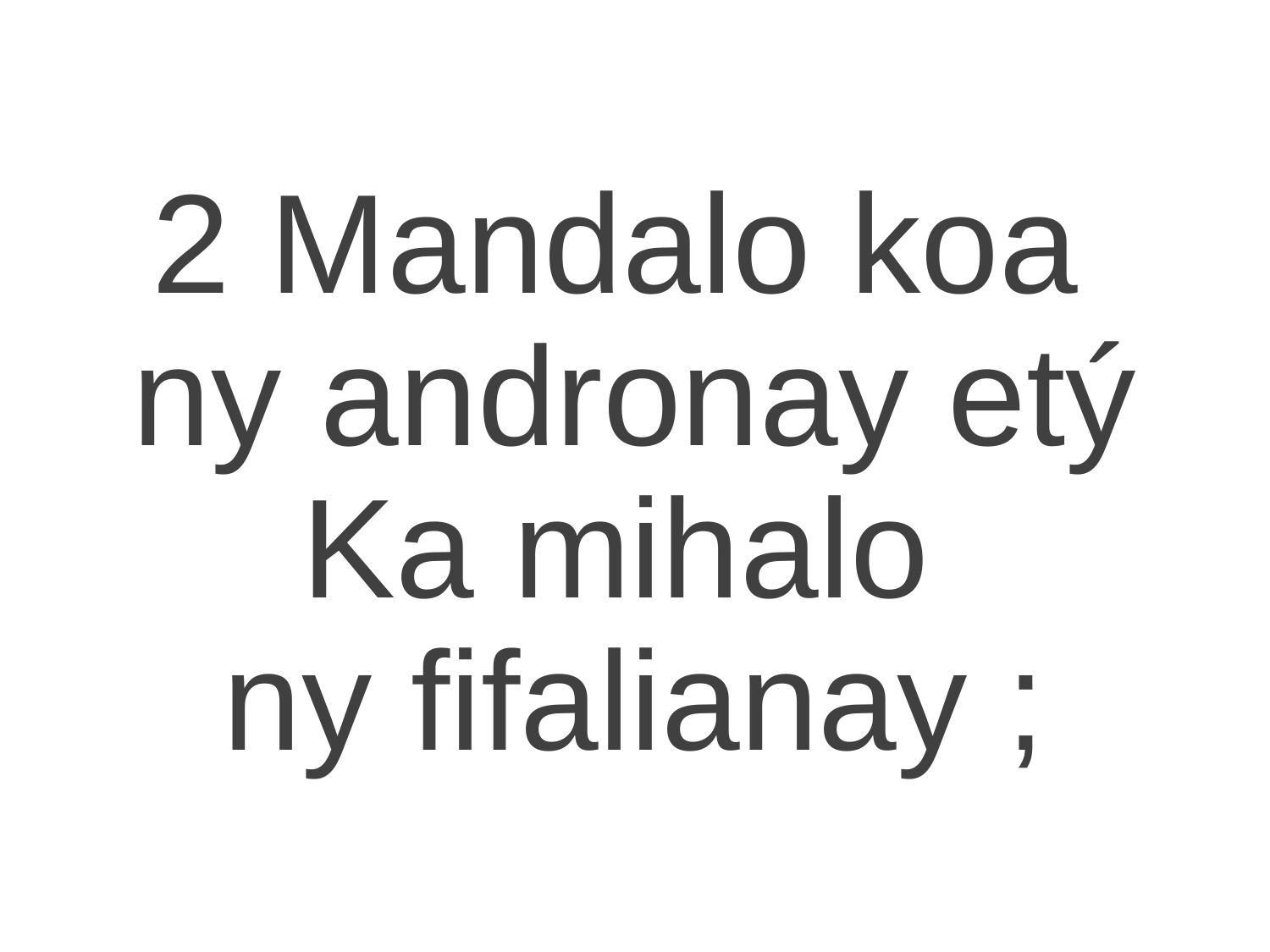

2 Mandalo koa
ny andronay etý
Ka mihalo
ny fifalianay ;